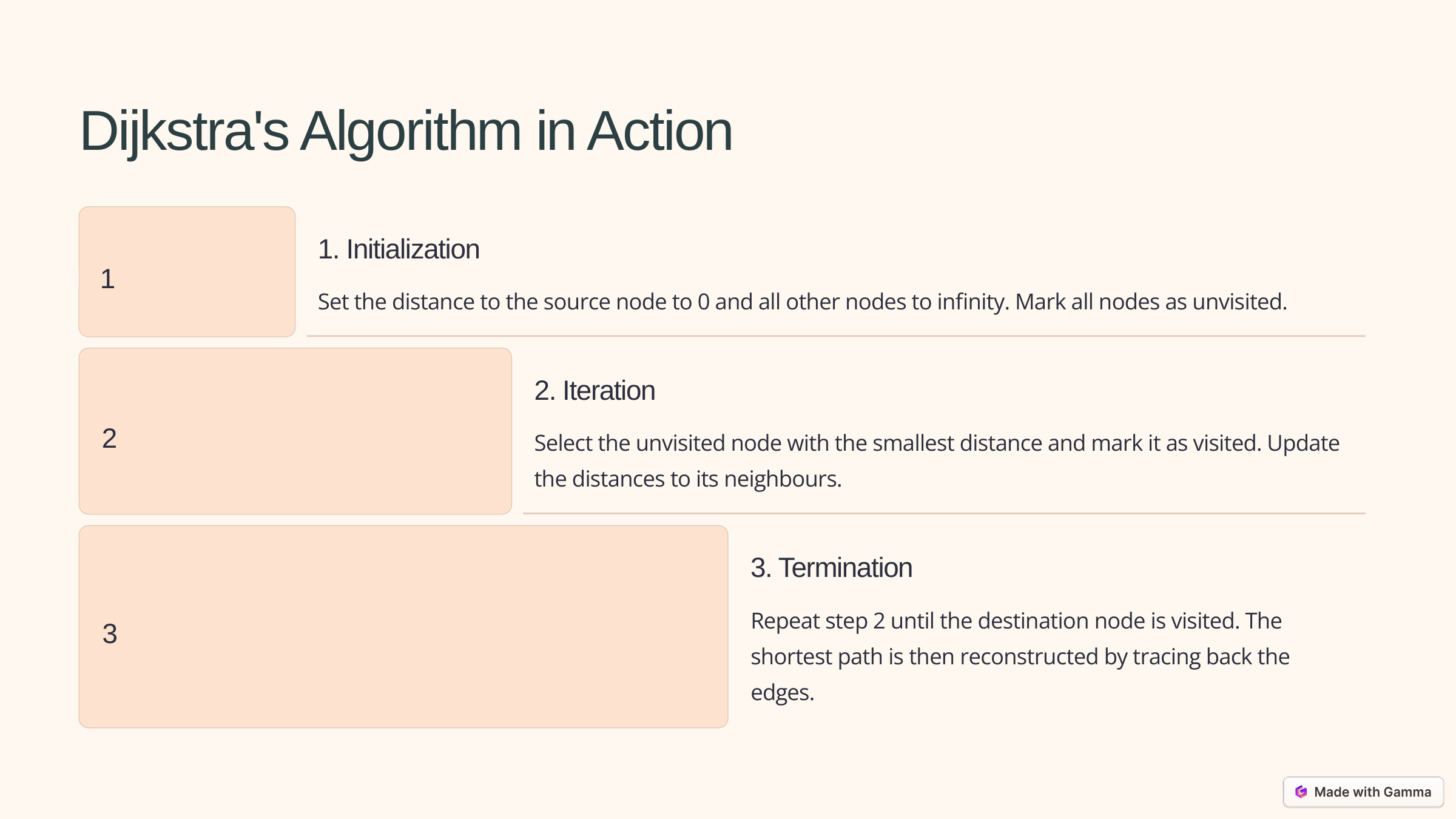

Dijkstra's Algorithm in Action

1. Initialization
1
Set the distance to the source node to 0 and all other nodes to infinity. Mark all nodes as unvisited.

2. Iteration
2
Select the unvisited node with the smallest distance and mark it as visited. Update the distances to its neighbours.

3. Termination
Repeat step 2 until the destination node is visited. The shortest path is then reconstructed by tracing back the edges.
3